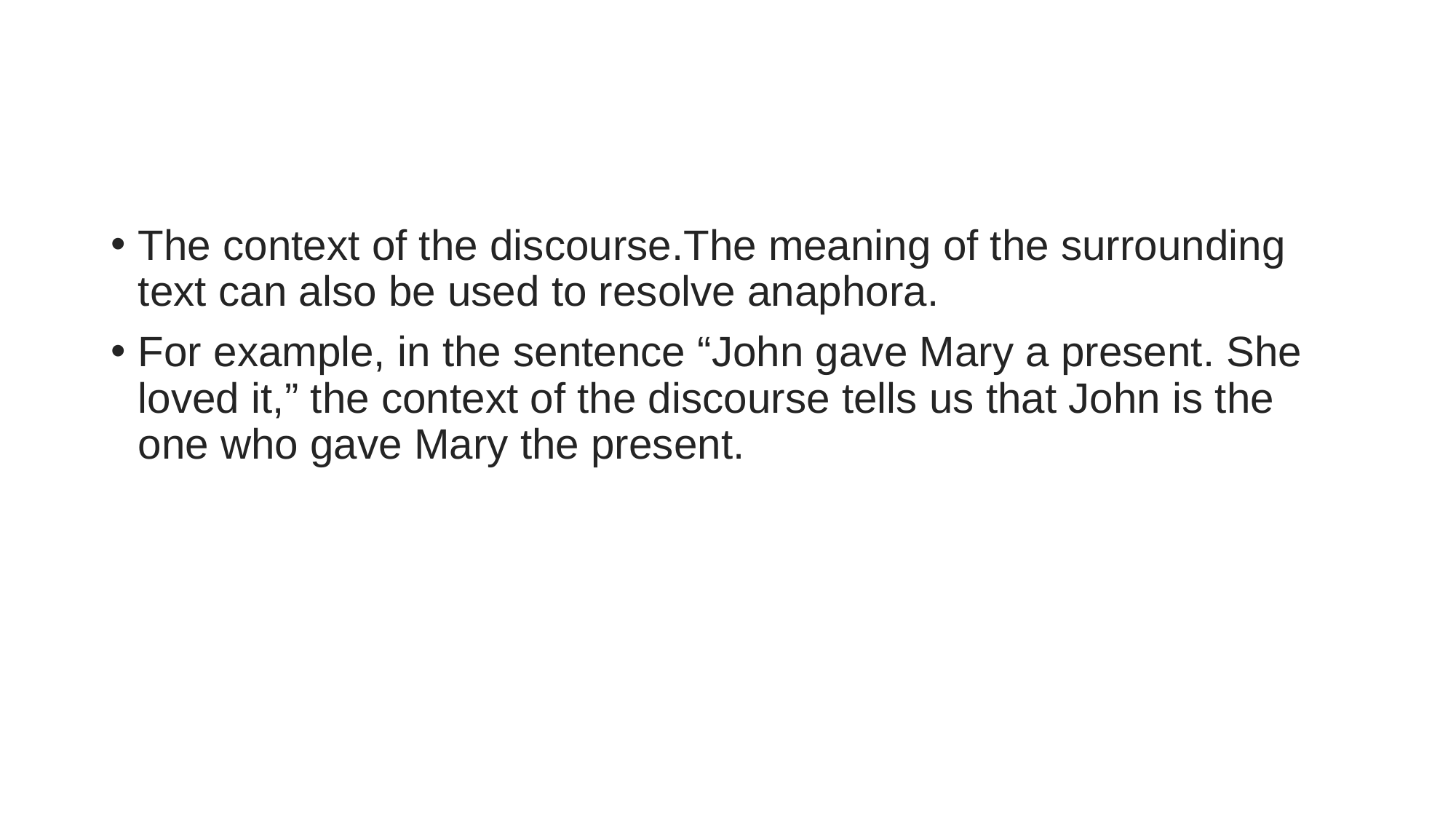

#
The context of the discourse.The meaning of the surrounding text can also be used to resolve anaphora.
For example, in the sentence “John gave Mary a present. She loved it,” the context of the discourse tells us that John is the one who gave Mary the present.